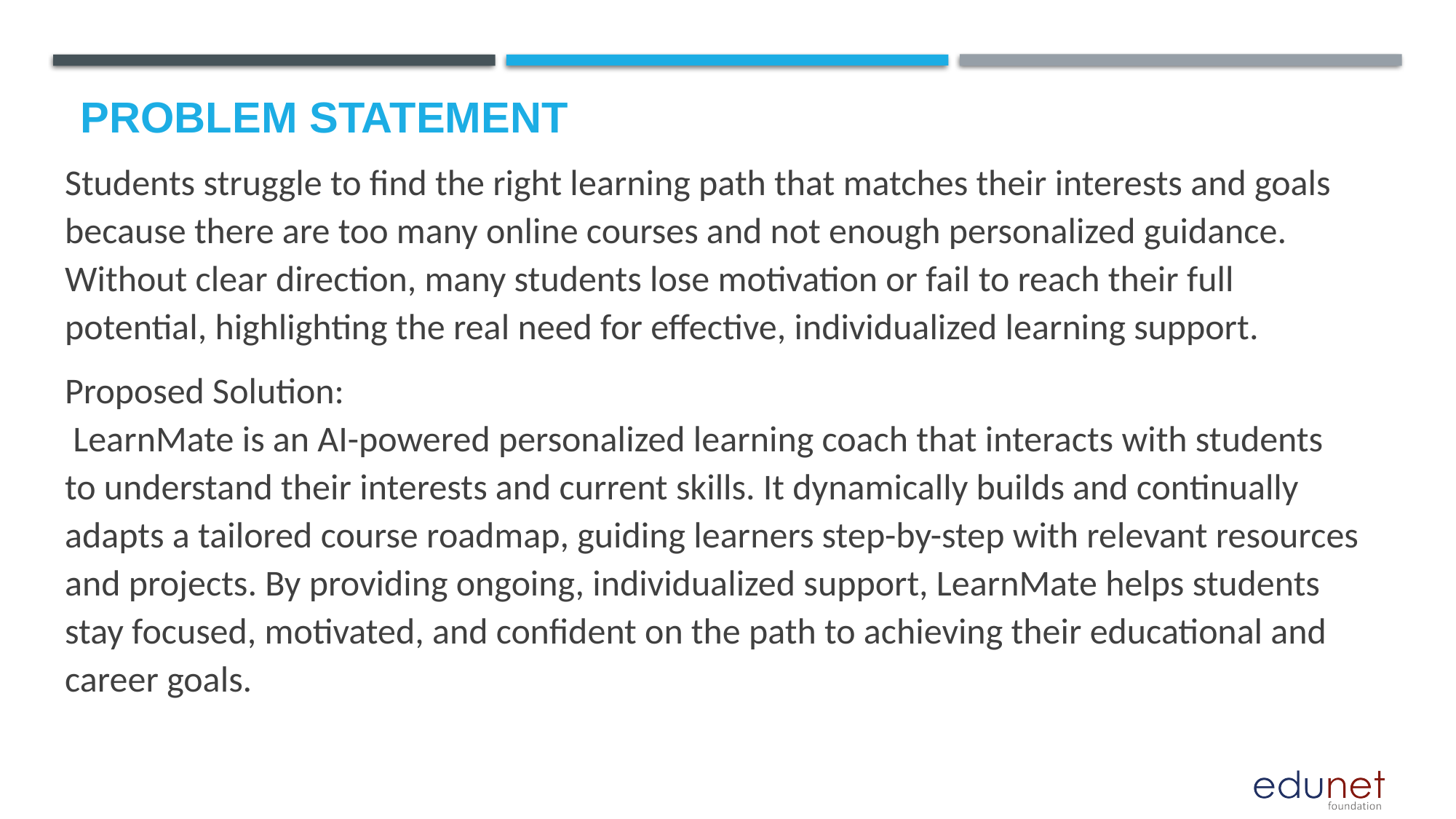

# Problem Statement
Students struggle to find the right learning path that matches their interests and goals because there are too many online courses and not enough personalized guidance. Without clear direction, many students lose motivation or fail to reach their full potential, highlighting the real need for effective, individualized learning support.
Proposed Solution:
 LearnMate is an AI-powered personalized learning coach that interacts with students to understand their interests and current skills. It dynamically builds and continually adapts a tailored course roadmap, guiding learners step-by-step with relevant resources and projects. By providing ongoing, individualized support, LearnMate helps students stay focused, motivated, and confident on the path to achieving their educational and career goals.